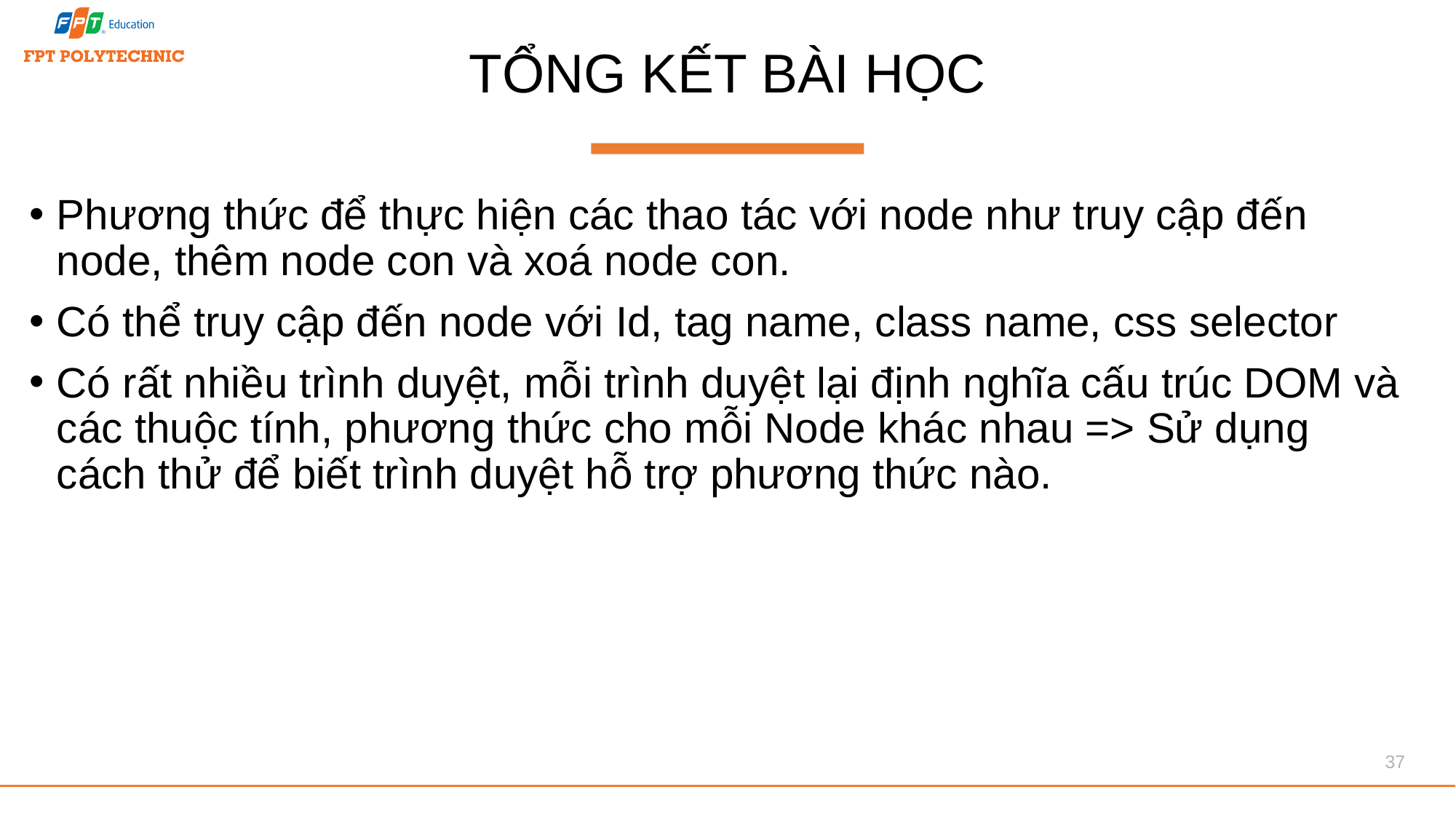

# TỔNG KẾT BÀI HỌC
Phương thức để thực hiện các thao tác với node như truy cập đến node, thêm node con và xoá node con.
Có thể truy cập đến node với Id, tag name, class name, css selector
Có rất nhiều trình duyệt, mỗi trình duyệt lại định nghĩa cấu trúc DOM và các thuộc tính, phương thức cho mỗi Node khác nhau => Sử dụng cách thử để biết trình duyệt hỗ trợ phương thức nào.
37